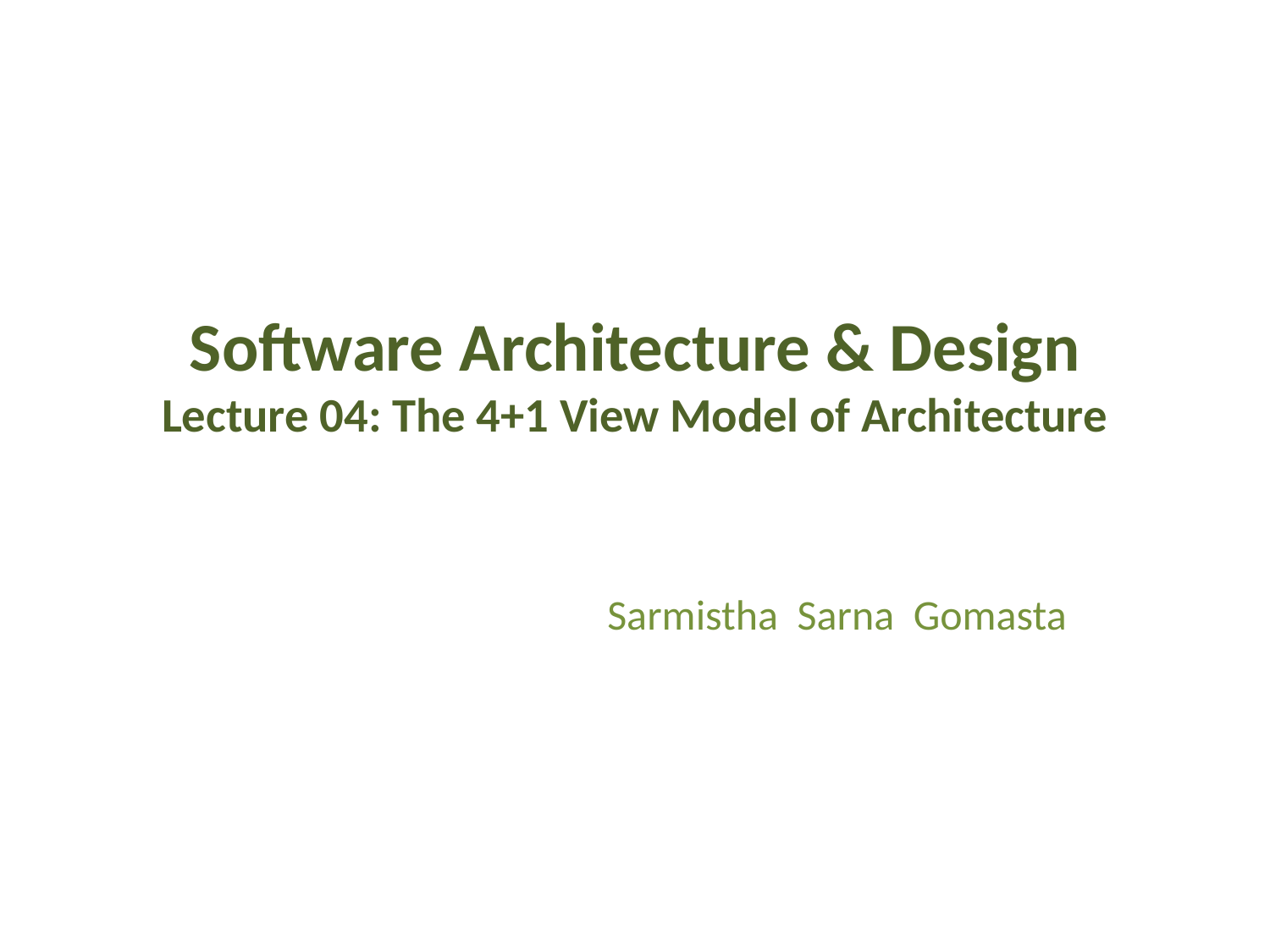

# Software Architecture & Design Lecture 04: The 4+1 View Model of Architecture
Sarmistha  Sarna  Gomasta